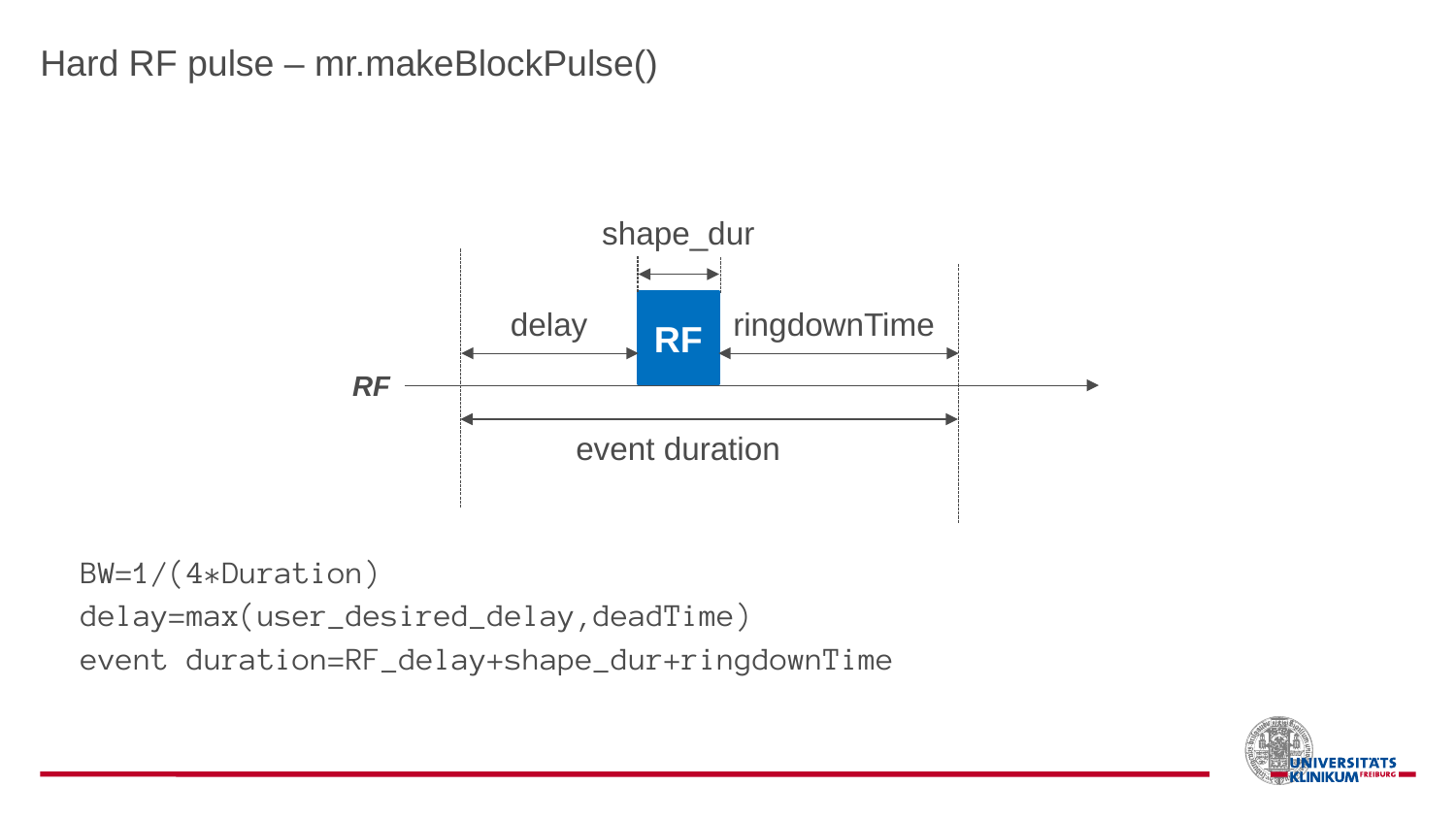

# Hard RF pulse – mr.makeBlockPulse()
shape_dur
RF
delay
ringdownTime
RF
event duration
BW=1/(4*Duration)
delay=max(user_desired_delay,deadTime)
event duration=RF_delay+shape_dur+ringdownTime